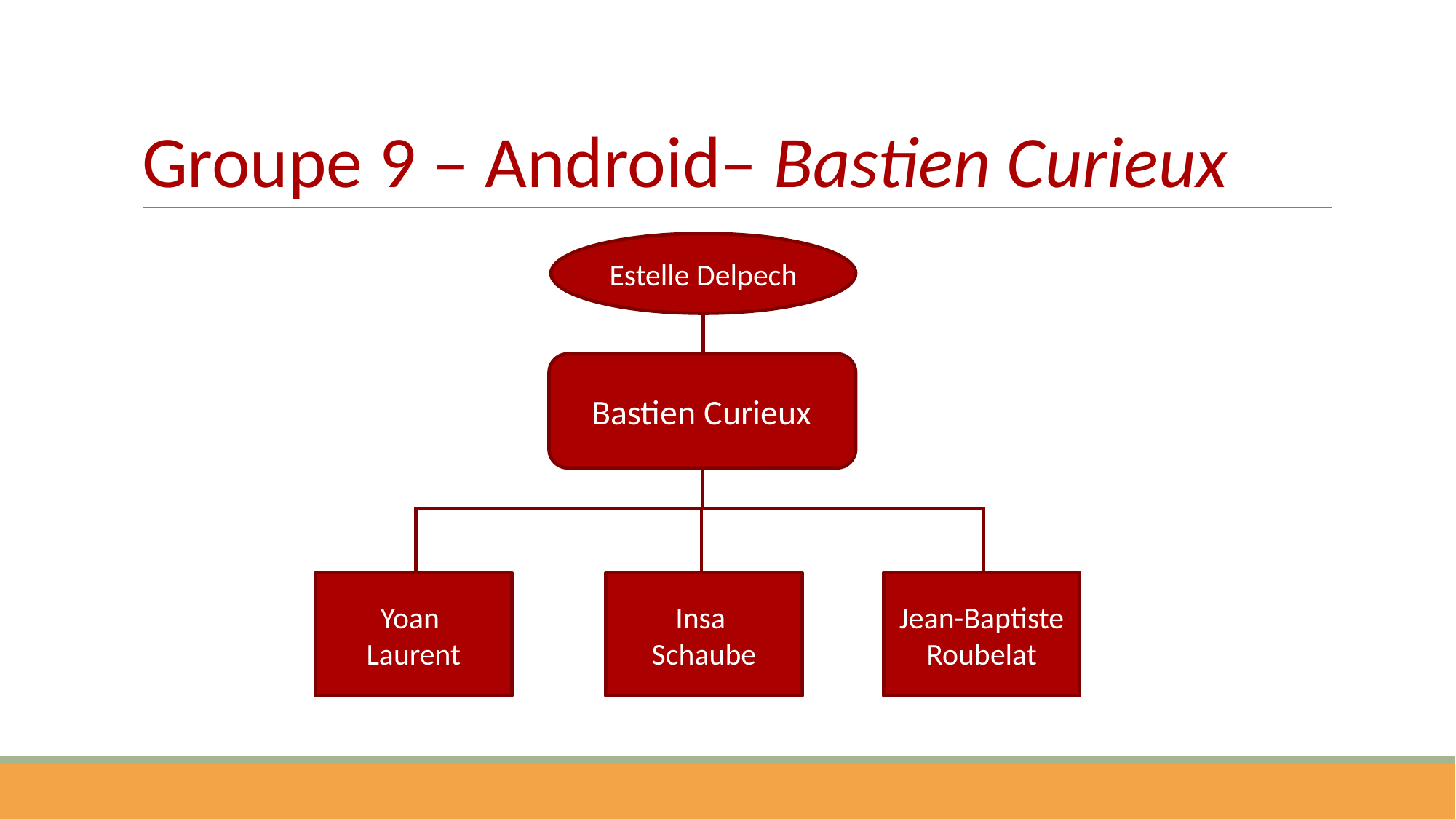

# Groupe 9 – Android– Bastien Curieux
Estelle Delpech
Bastien Curieux
Insa
Schaube
Yoan
Laurent
Jean-Baptiste
Roubelat